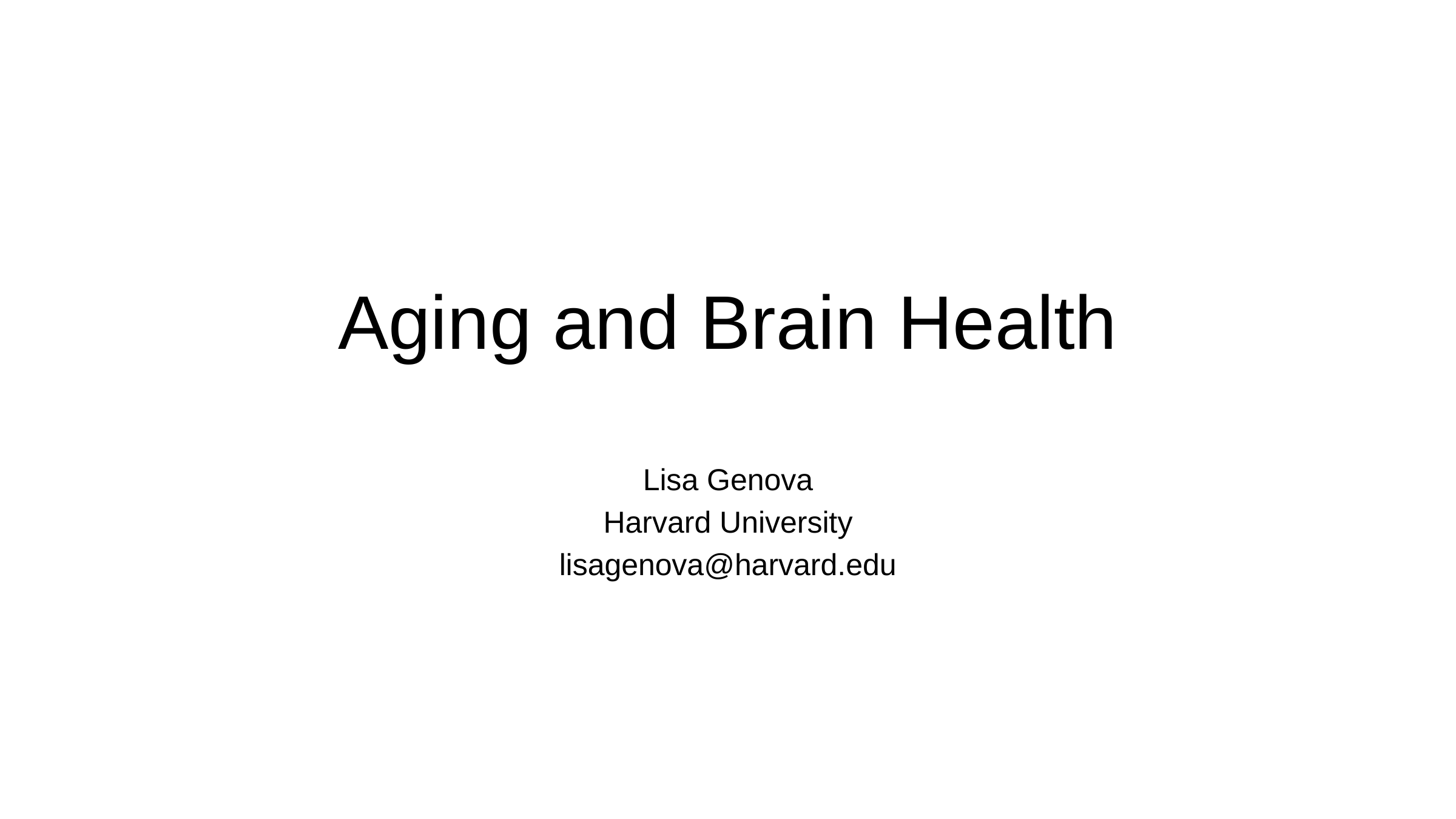

# Aging and Brain Health
Lisa Genova
Harvard University
lisagenova@harvard.edu